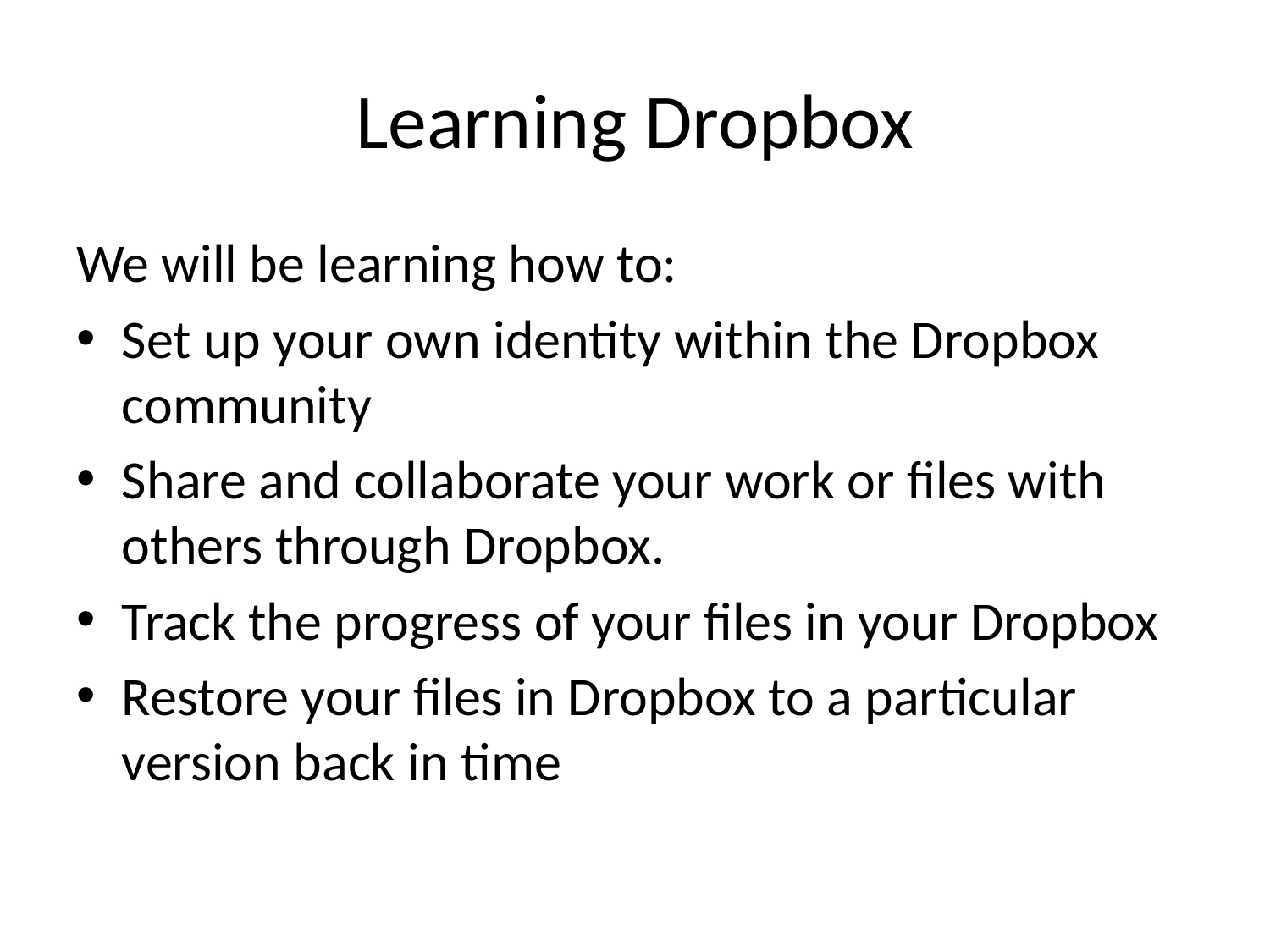

# Learning Dropbox
We will be learning how to:
Set up your own identity within the Dropbox community
Share and collaborate your work or files with others through Dropbox.
Track the progress of your files in your Dropbox
Restore your files in Dropbox to a particular version back in time